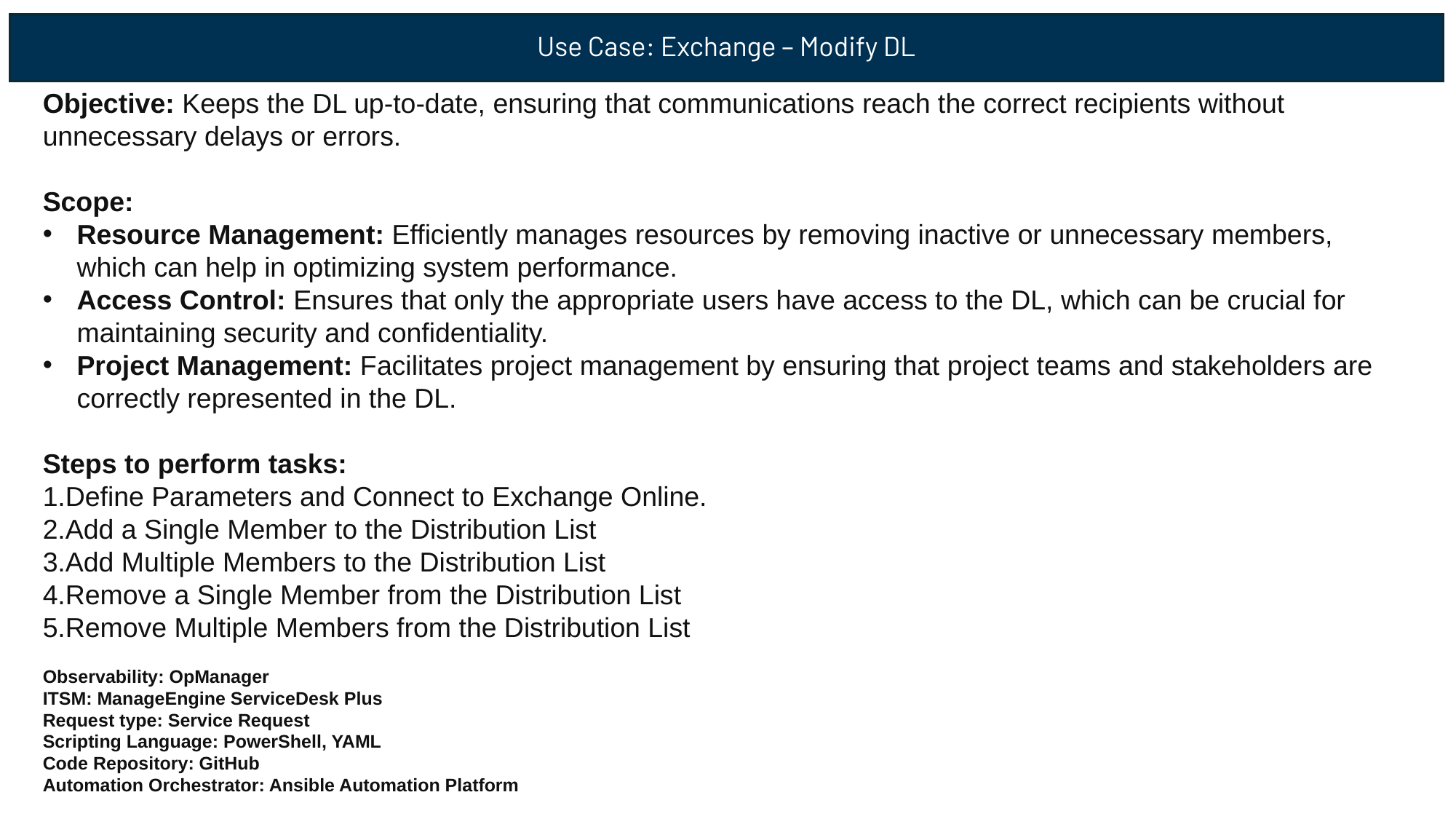

# Use Case: Exchange – Modify DL
Objective: Keeps the DL up-to-date, ensuring that communications reach the correct recipients without unnecessary delays or errors.

Scope:
Resource Management: Efficiently manages resources by removing inactive or unnecessary members, which can help in optimizing system performance.
Access Control: Ensures that only the appropriate users have access to the DL, which can be crucial for maintaining security and confidentiality.
Project Management: Facilitates project management by ensuring that project teams and stakeholders are correctly represented in the DL.

Steps to perform tasks:
1.Define Parameters and Connect to Exchange Online.
2.Add a Single Member to the Distribution List
3.Add Multiple Members to the Distribution List
4.Remove a Single Member from the Distribution List
5.Remove Multiple Members from the Distribution List

Observability: OpManager
ITSM: ManageEngine ServiceDesk Plus
Request type: Service Request
Scripting Language: PowerShell, YAML
Code Repository: GitHub
Automation Orchestrator: Ansible Automation Platform